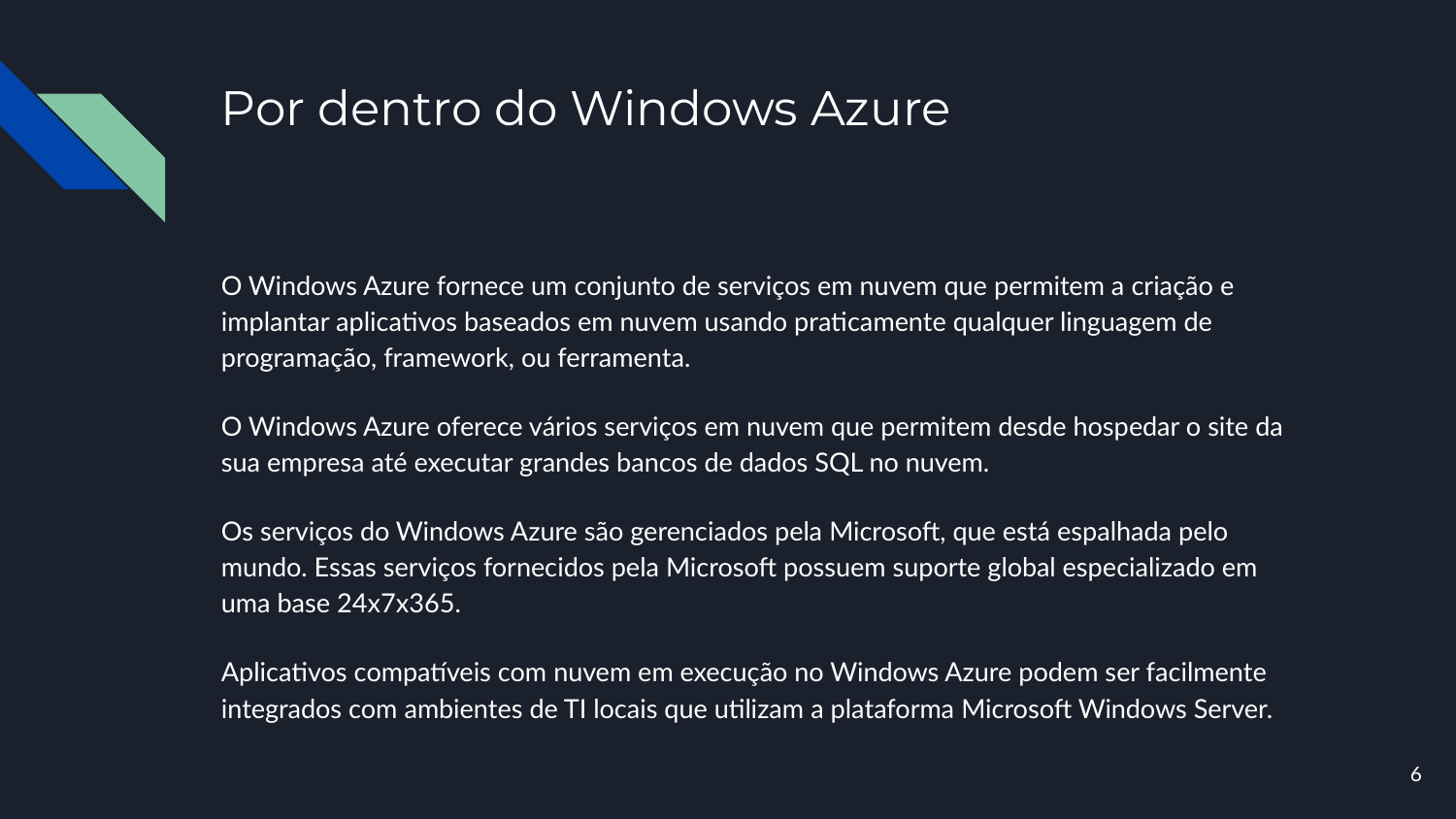

# Por dentro do Windows Azure
O Windows Azure fornece um conjunto de serviços em nuvem que permitem a criação e implantar aplicativos baseados em nuvem usando praticamente qualquer linguagem de programação, framework, ou ferramenta.
O Windows Azure oferece vários serviços em nuvem que permitem desde hospedar o site da sua empresa até executar grandes bancos de dados SQL no nuvem.
Os serviços do Windows Azure são gerenciados pela Microsoft, que está espalhada pelo mundo. Essas serviços fornecidos pela Microsoft possuem suporte global especializado em uma base 24x7x365.
Aplicativos compatíveis com nuvem em execução no Windows Azure podem ser facilmente integrados com ambientes de TI locais que utilizam a plataforma Microsoft Windows Server.
6